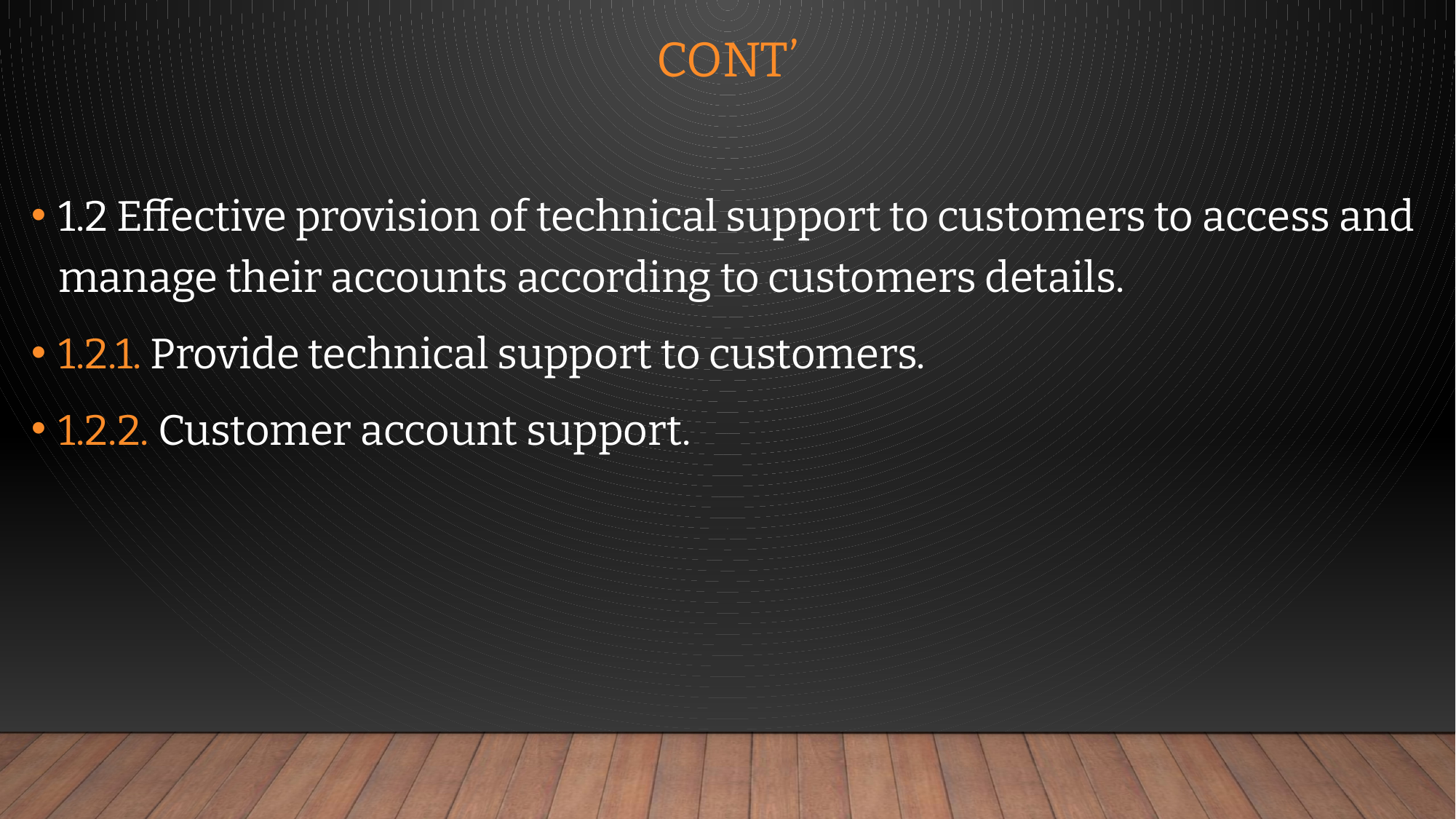

# CONT’

1.2 Effective provision of technical support to customers to access and manage their accounts according to customers details.
1.2.1. Provide technical support to customers.
1.2.2. Customer account support.